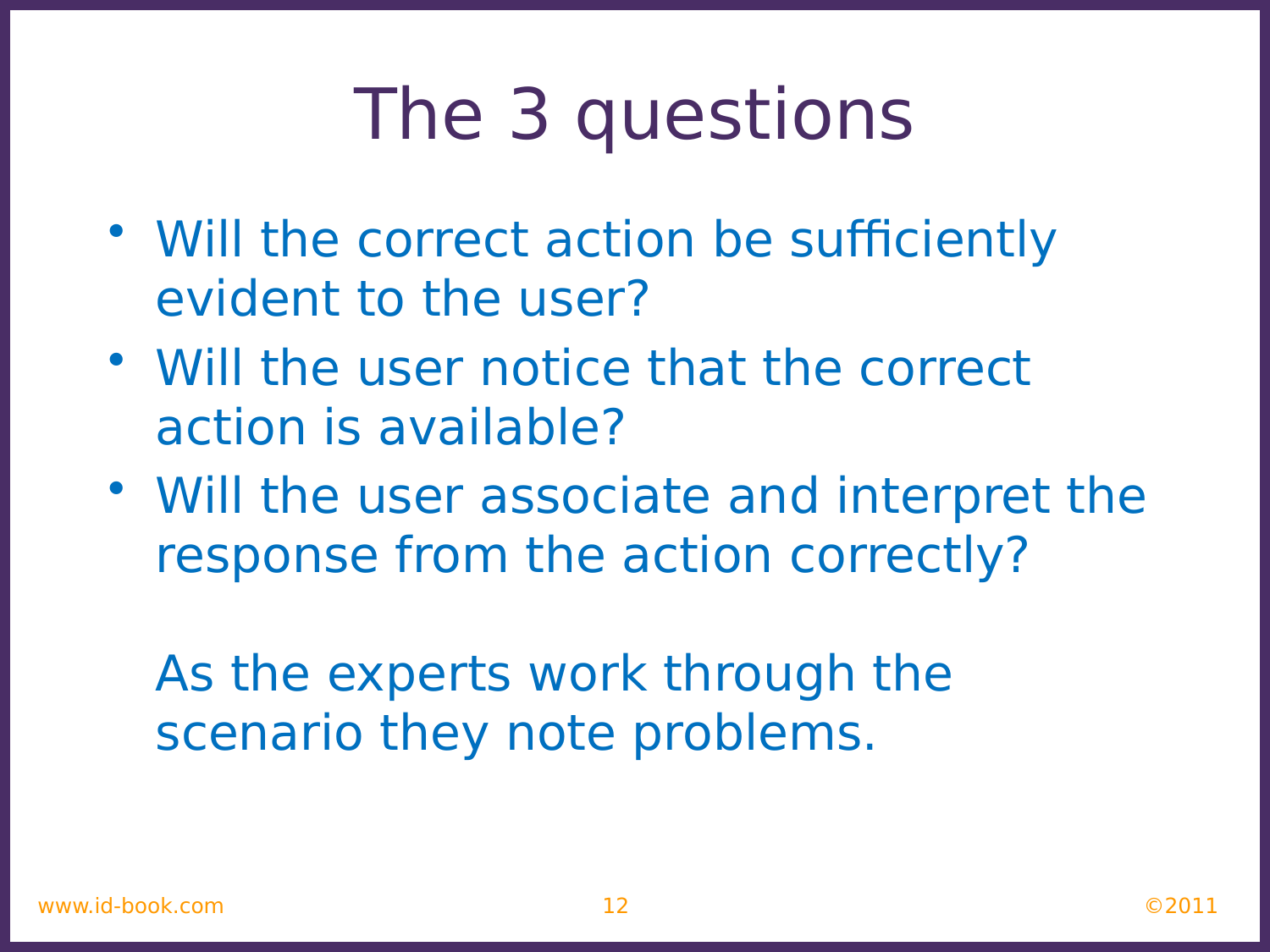

The 3 questions
Will the correct action be sufficiently evident to the user?
Will the user notice that the correct action is available?
Will the user associate and interpret the response from the action correctly?
As the experts work through the scenario they note problems.

www.id-book.com
12